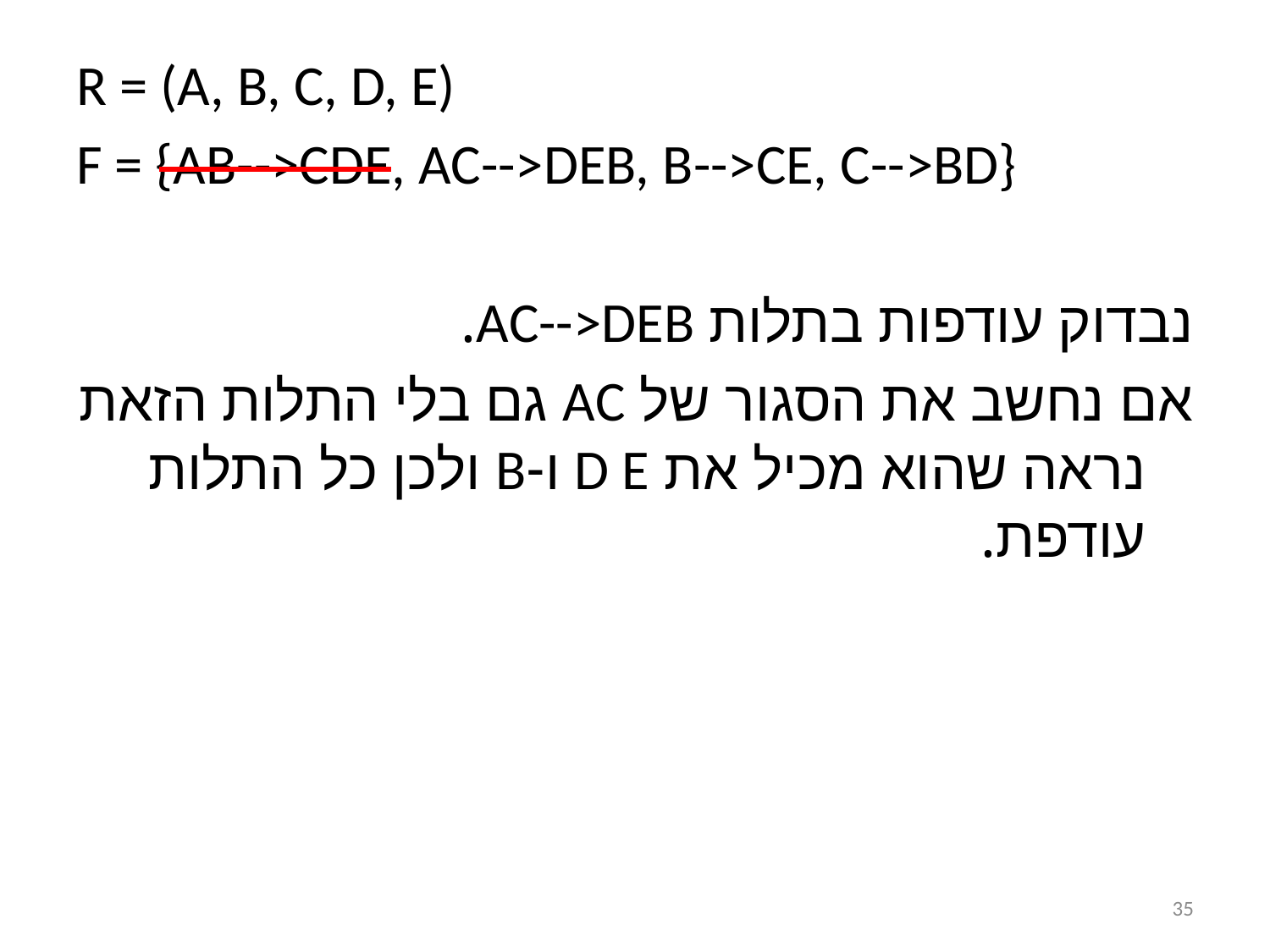

R = (A, B, C, D, E)
F = {AB-->CDE, AC-->DEB, B-->CE, C-->BD}

נבדוק עודפות בתלות AC-->DEB.
אם נחשב את הסגור של AC גם בלי התלות הזאת נראה שהוא מכיל את D E ו-B ולכן כל התלות עודפת.
35